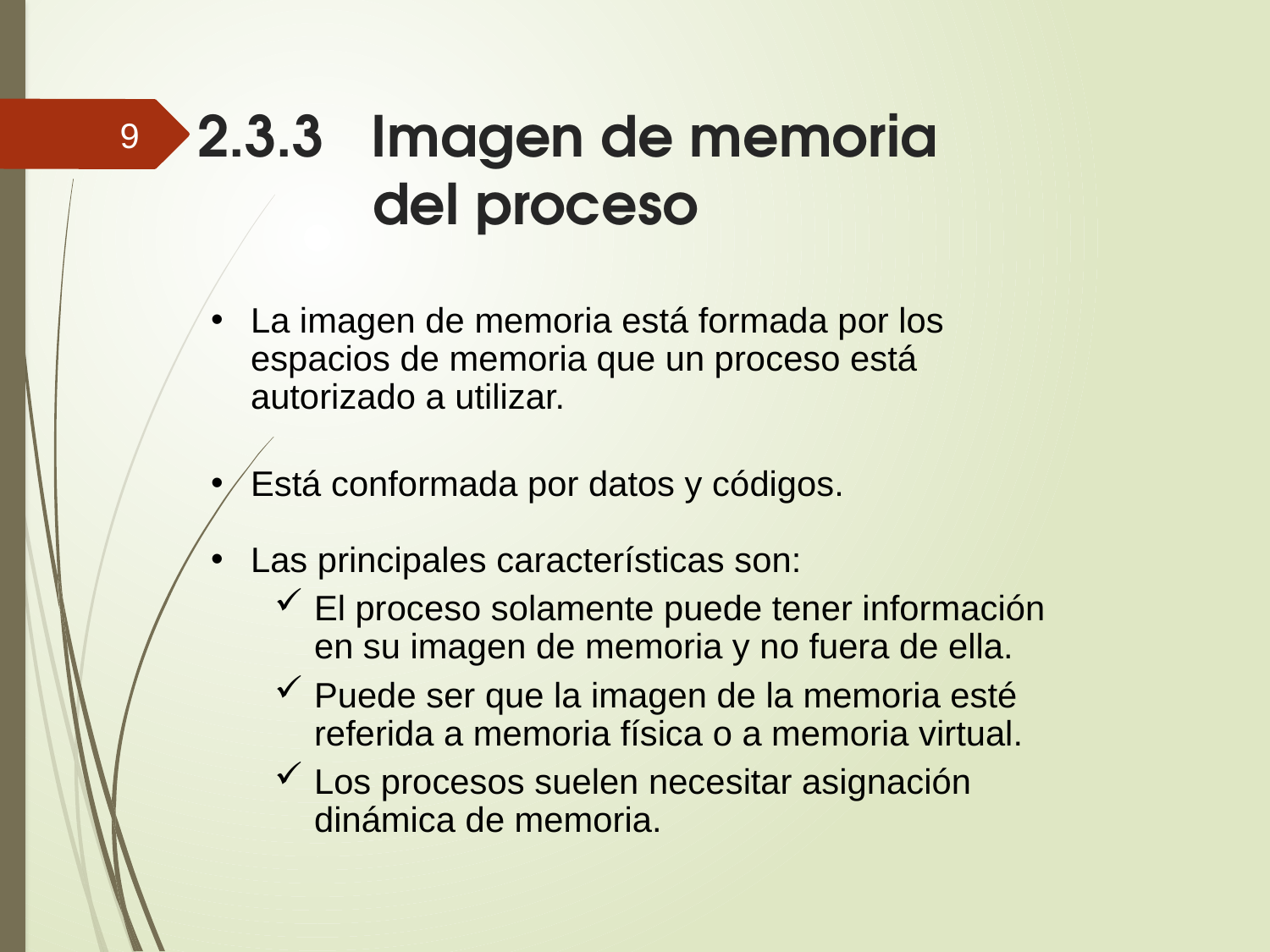

2.3.3   Imagen de memoria
del proceso
9

La imagen de memoria está formada por los espacios de memoria que un proceso está autorizado a utilizar.

Está conformada por datos y códigos.

Las principales características son:
El proceso solamente puede tener información en su imagen de memoria y no fuera de ella.
Puede ser que la imagen de la memoria esté referida a memoria física o a memoria virtual.
Los procesos suelen necesitar asignación dinámica de memoria.